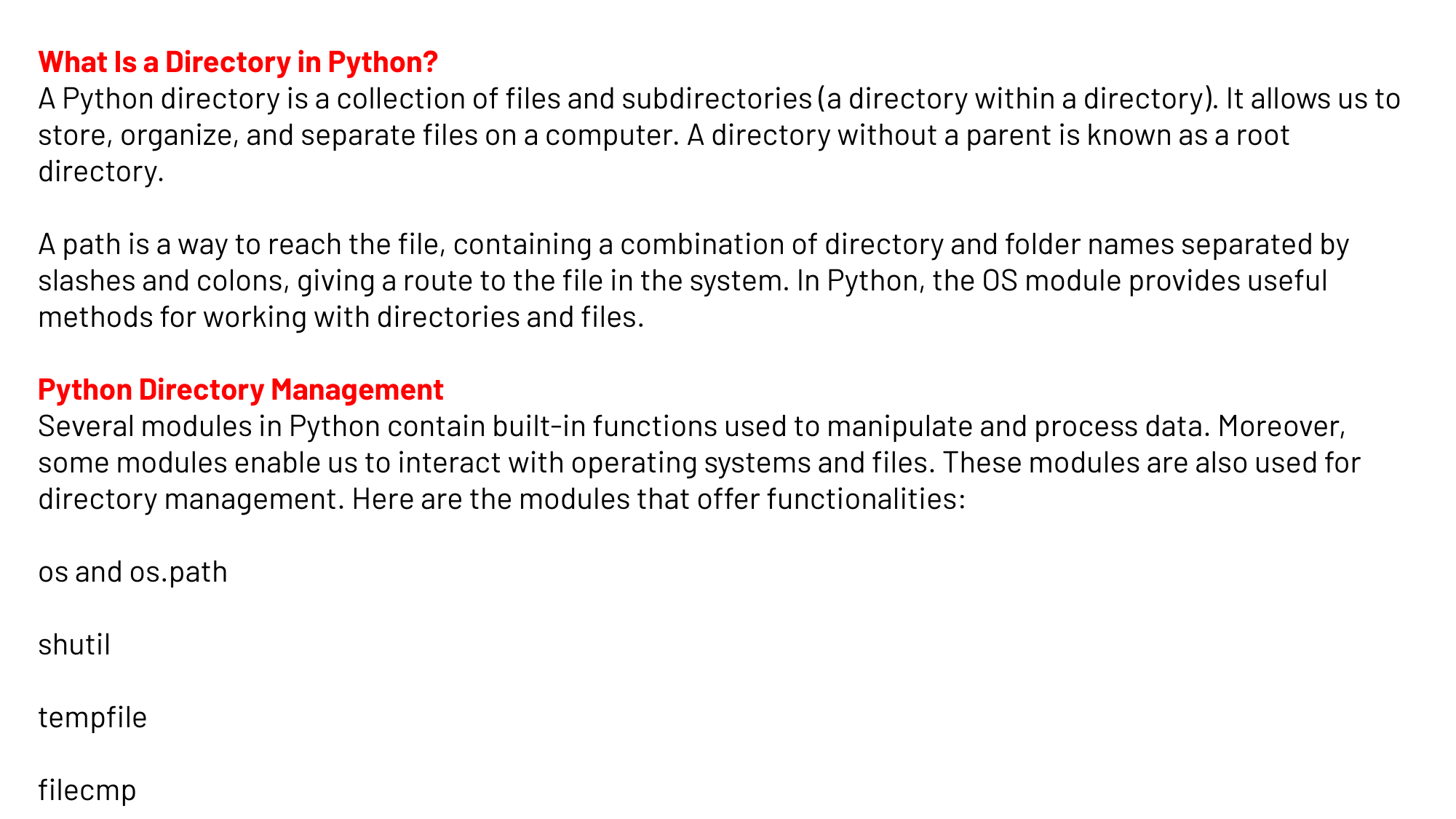

What Is a Directory in Python?
A Python directory is a collection of files and subdirectories (a directory within a directory). It allows us to store, organize, and separate files on a computer. A directory without a parent is known as a root directory.

A path is a way to reach the file, containing a combination of directory and folder names separated by slashes and colons, giving a route to the file in the system. In Python, the OS module provides useful methods for working with directories and files.

Python Directory Management
Several modules in Python contain built-in functions used to manipulate and process data. Moreover, some modules enable us to interact with operating systems and files. These modules are also used for directory management. Here are the modules that offer functionalities:

os and os.path

shutil

tempfile

filecmp